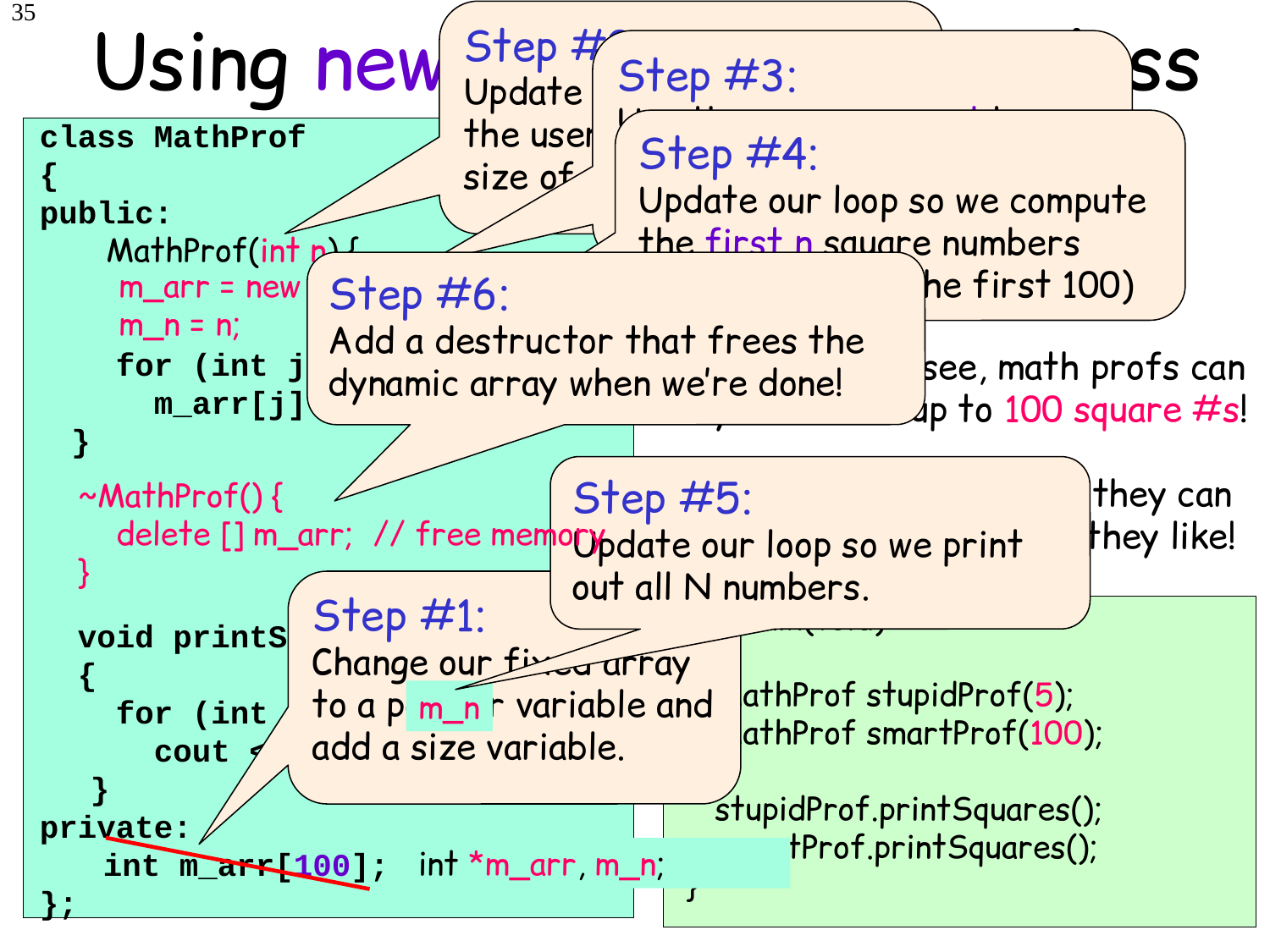

Using new and delete in a class
35
Step #2:
Update our constructor so the user can pass in the size of the prof’s array.
Step #3:
Use the new command to allocate an array of the right size. Remember its size!
class MathProf
{
public:
   MathProf() {

    for (int j=0;j< 100 ;j++)
      m_arr[j] = j*j;
     }

  void printSquares()
  {
    for (int j=0;j< 100 ;j++)
      cout << m_arr[j];
      }
private:
	int m_arr[100];
};

Step #4:
Update our loop so we compute the first n square numbers (instead of just the first 100)
So how we might use
new/delete within a class?

Well, here we have a
math professor class…
MathProf(int n) {
Step #6:
Add a destructor that frees the dynamic array when we’re done!
m_arr = new int[n]; // alloc array
m_n = n;                 // store its size!
m_n
And as you can see, math profs can only memorize up to 100 square #s!

Step #5:
Update our loop so we print out all N numbers.
Let’s update our class so they can memorize as many #s as they like!
~MathProf() {
    delete [] m_arr;  // free memory
}

Step #1:
Change our fixed array to a pointer variable and add a size variable.
int main(void)
{
   MathProf stupidProf(5);
   MathProf smartProf(100);

   stupidProf.printSquares();
   smartProf.printSquares();
}

m_n
int *m_arr, m_n;